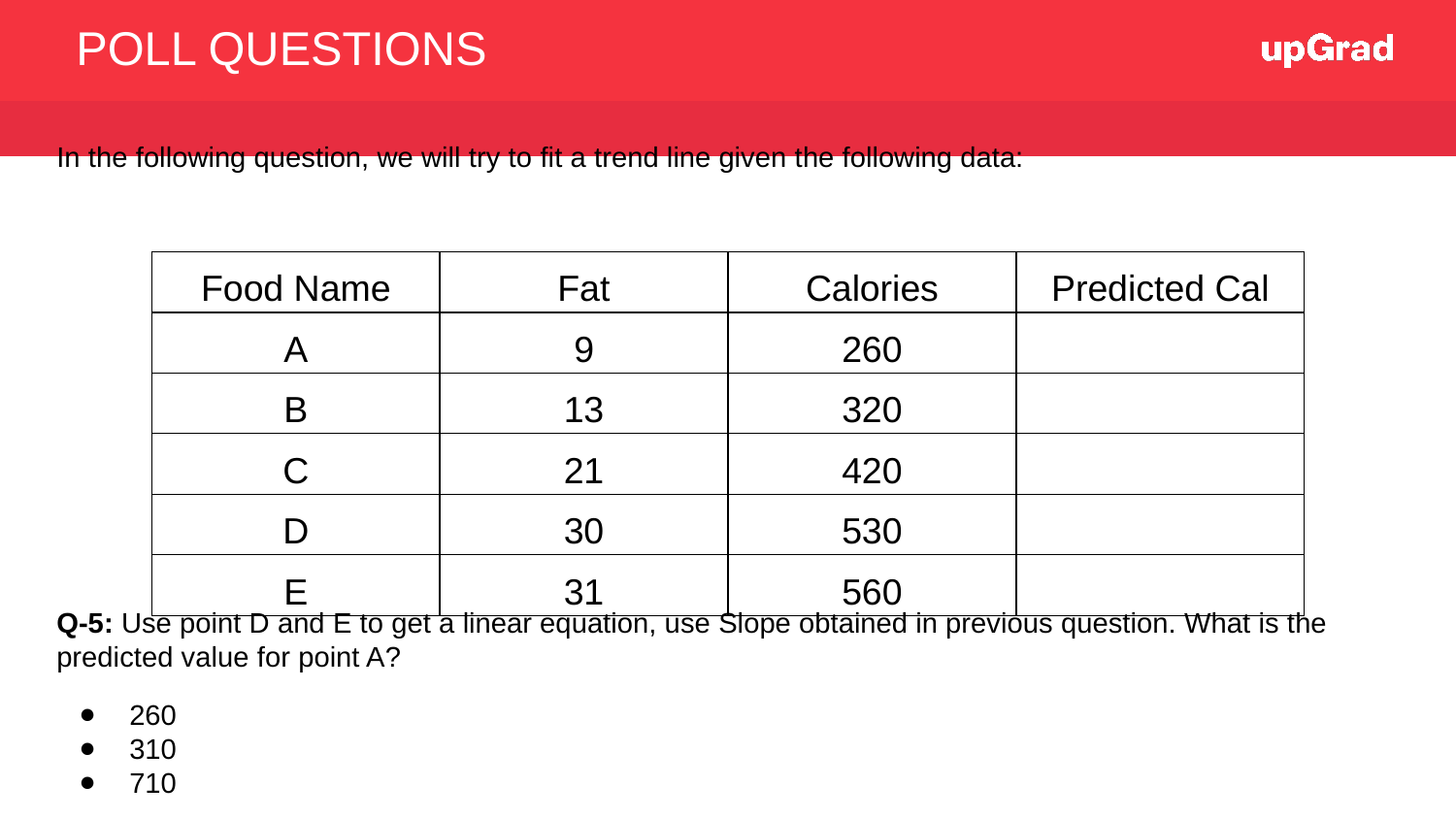

POLL QUESTIONS

In the following question, we will try to fit a trend line given the following data:

Q-5: Use point D and E to get a linear equation, use Slope obtained in previous question. What is the predicted value for point A?
260
310
710

| Food Name | Fat | Calories | Predicted Cal |
| --- | --- | --- | --- |
| A | 9 | 260 |  |
| B | 13 | 320 |  |
| C | 21 | 420 |  |
| D | 30 | 530 |  |
| E | 31 | 560 |  |